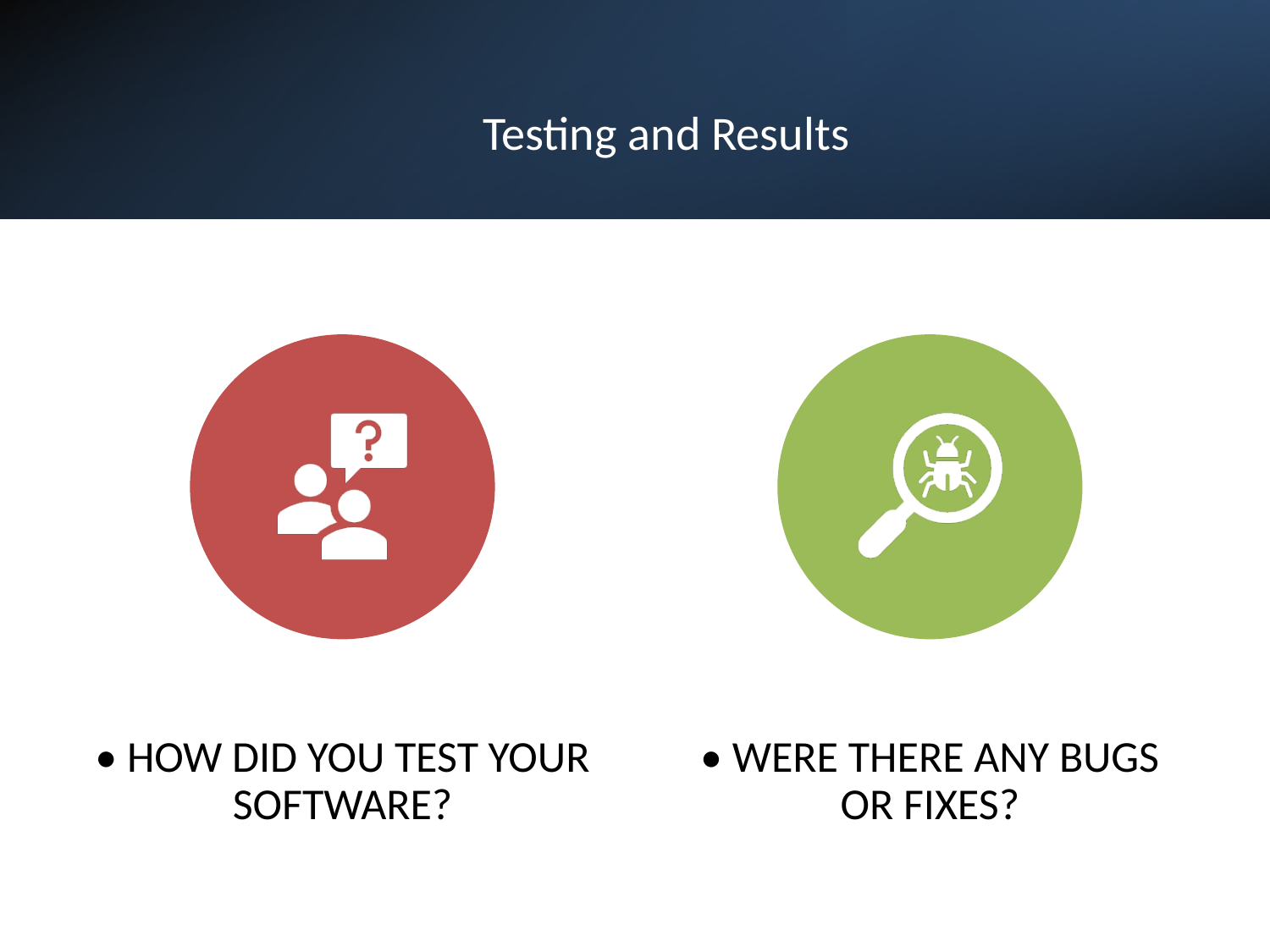

# Testing and Results
• How did you test your software?
• Were there any bugs or fixes?